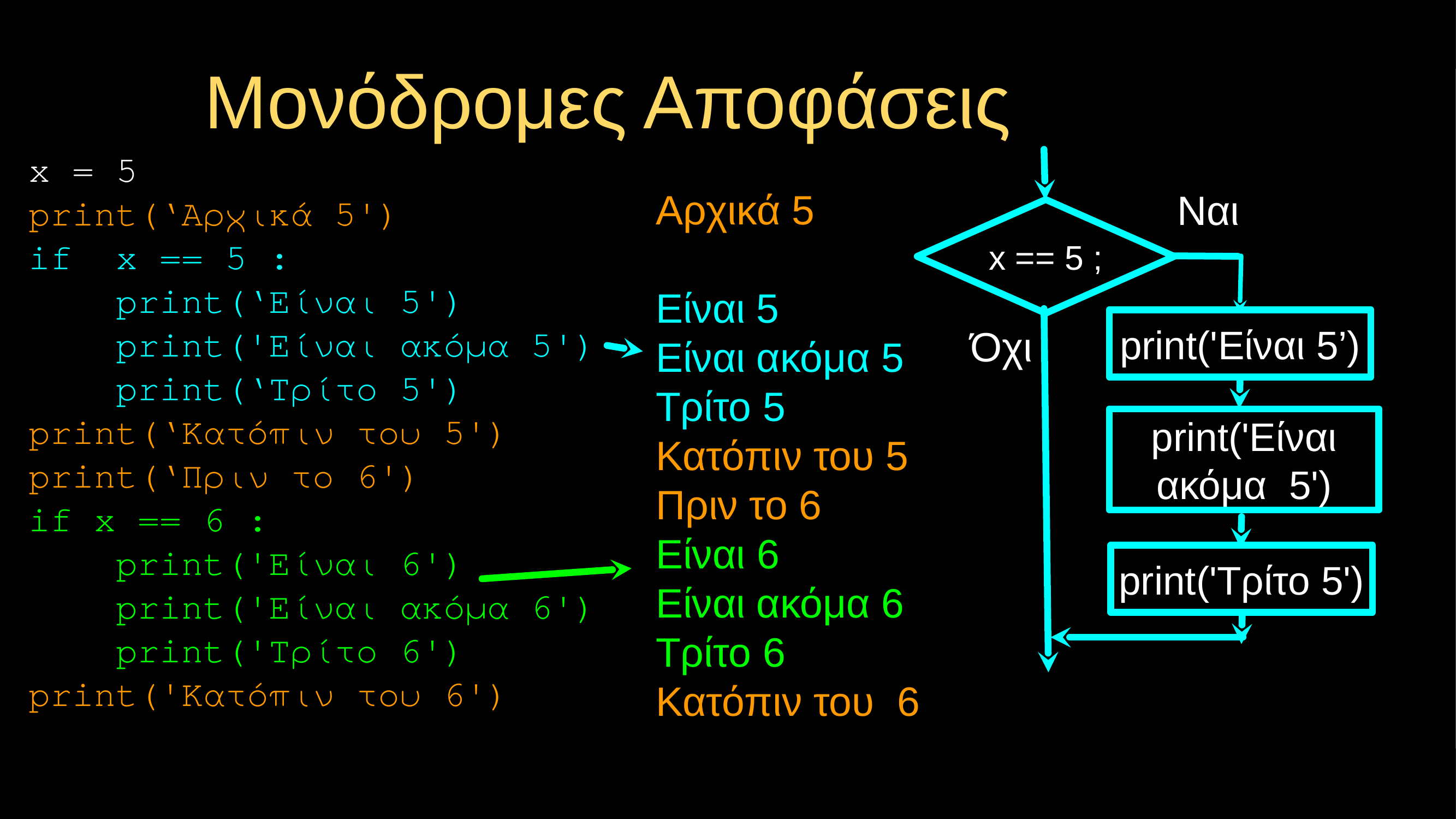

# Μονόδρομες Αποφάσεις
x = 5
print(‘Αρχικά 5')
if  x == 5 :
    print(‘Είναι 5')
    print('Είναι ακόμα 5')
    print(‘Τρίτο 5')
print(‘Κατόπιν του 5')
print(‘Πριν το 6')
if x == 6 :
    print('Είναι 6')
    print('Είναι ακόμα 6')
    print('Τρίτο 6')
print('Κατόπιν του 6')
Ναι
Αρχικά 5

Είναι 5
Είναι ακόμα 5
Τρίτο 5
Κατόπιν του 5
Πριν το 6
Είναι 6
Είναι ακόμα 6
Τρίτο 6
Κατόπιν του  6
x == 5 ;
print('Είναι 5’)
Όχι
print('Είναι ακόμα  5')
print('Τρίτο 5')